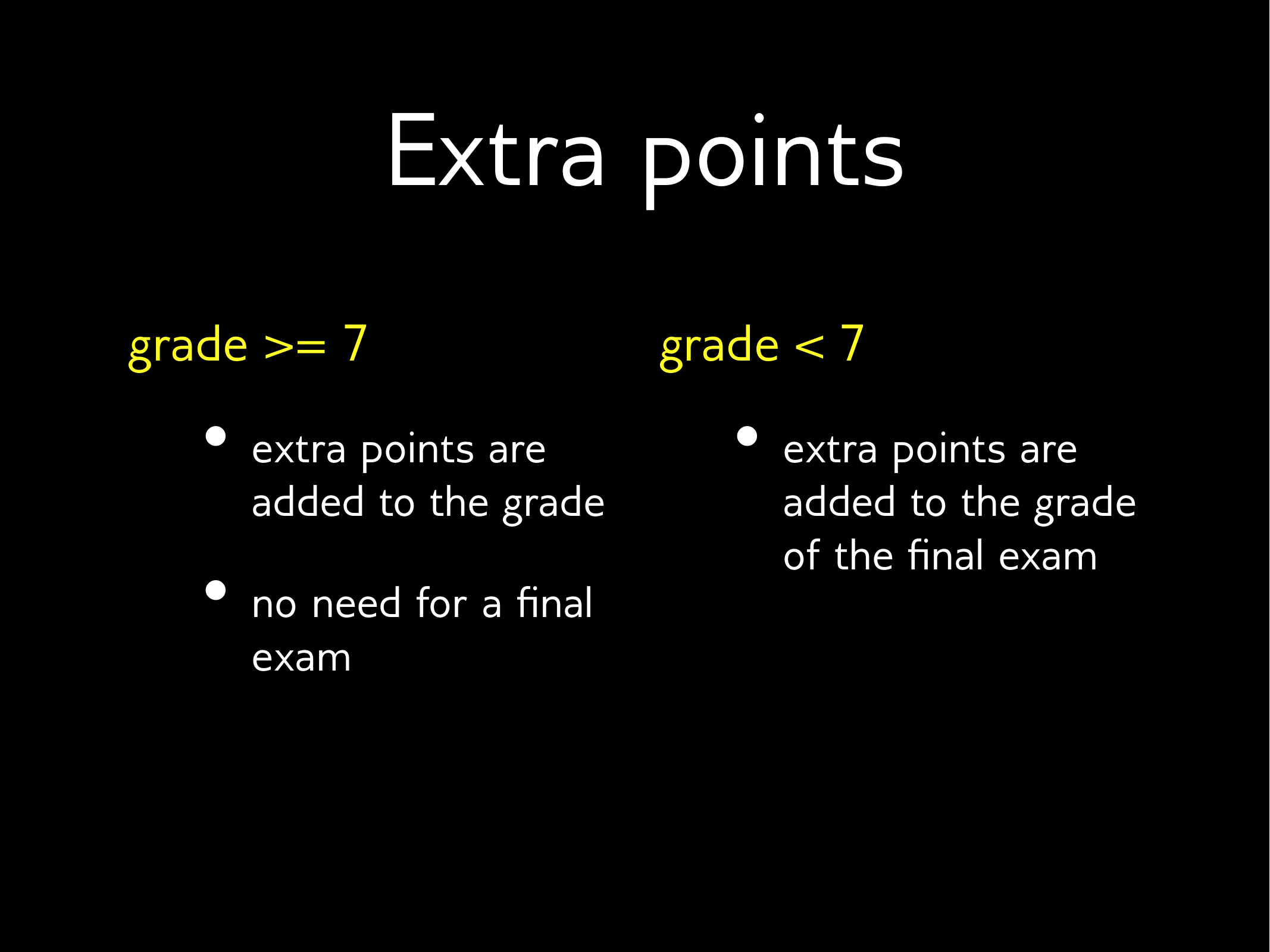

# Extra points
grade >= 7
extra points are added to the grade
no need for a final exam

grade < 7
extra points are added to the grade of the final exam